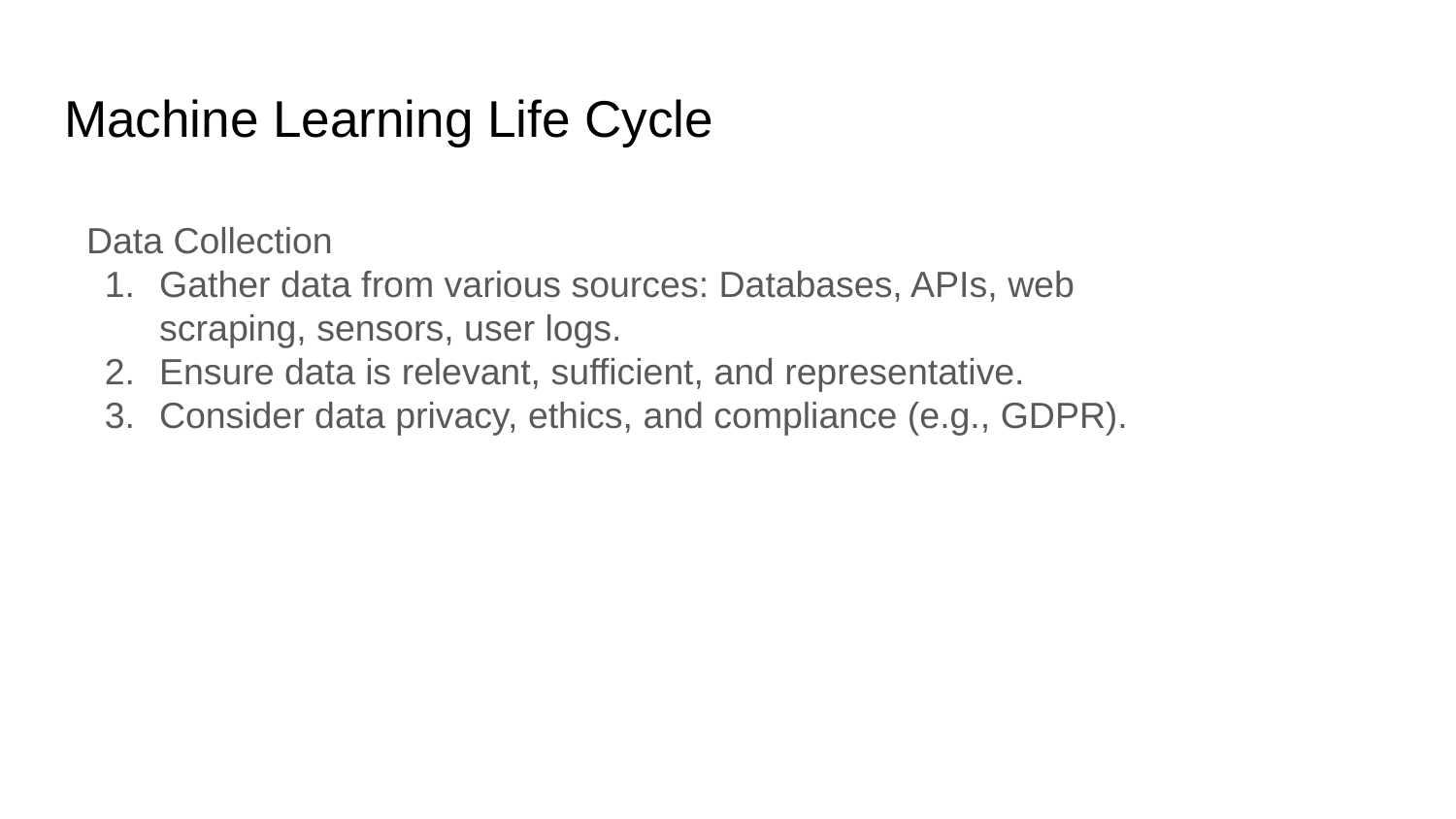

# Machine Learning Life Cycle
Data Collection
Gather data from various sources: Databases, APIs, web scraping, sensors, user logs.
Ensure data is relevant, sufficient, and representative.
Consider data privacy, ethics, and compliance (e.g., GDPR).